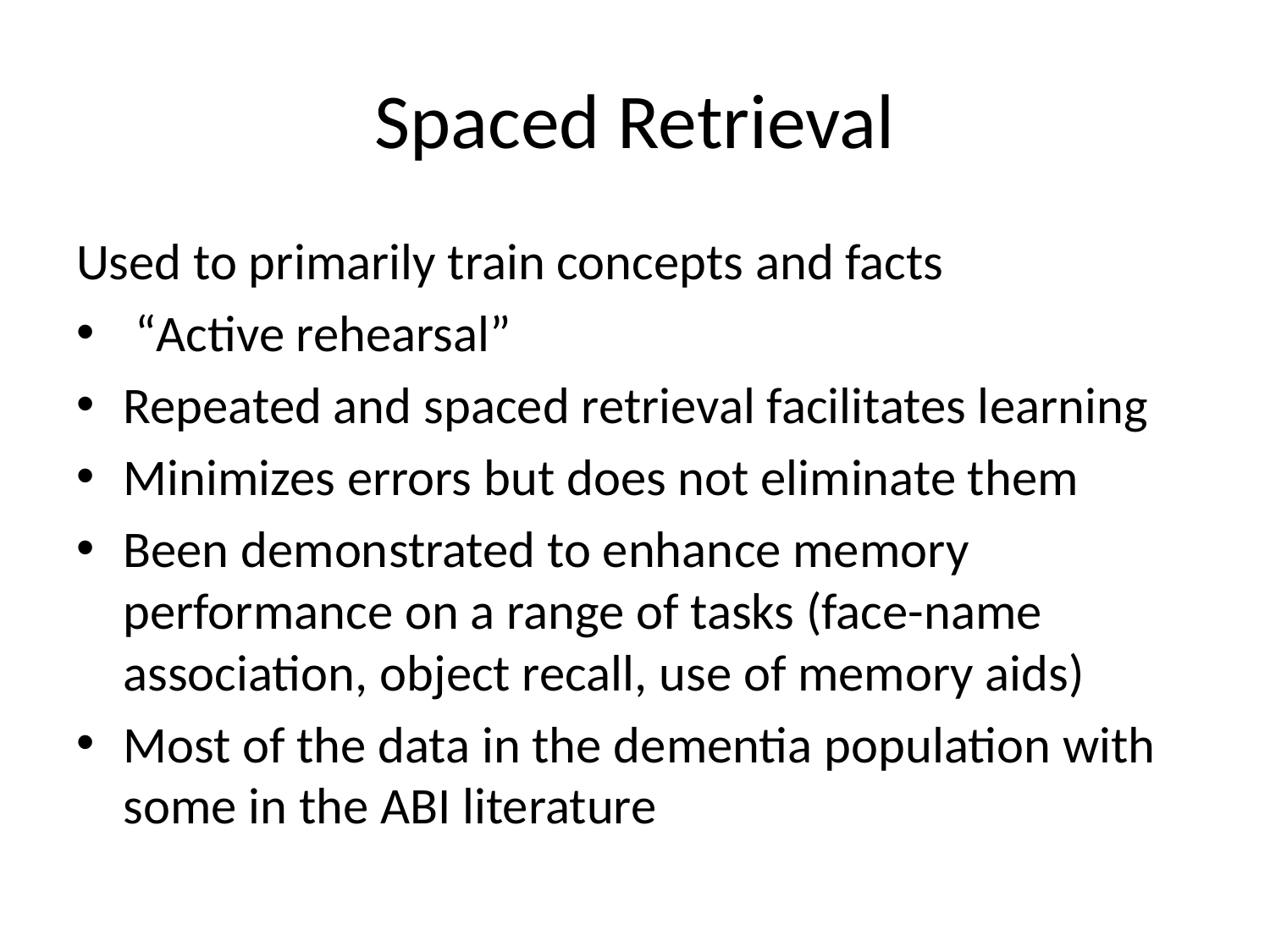

# Spaced Retrieval
Used to primarily train concepts and facts
 “Active rehearsal”
Repeated and spaced retrieval facilitates learning
Minimizes errors but does not eliminate them
Been demonstrated to enhance memory performance on a range of tasks (face-name association, object recall, use of memory aids)
Most of the data in the dementia population with some in the ABI literature